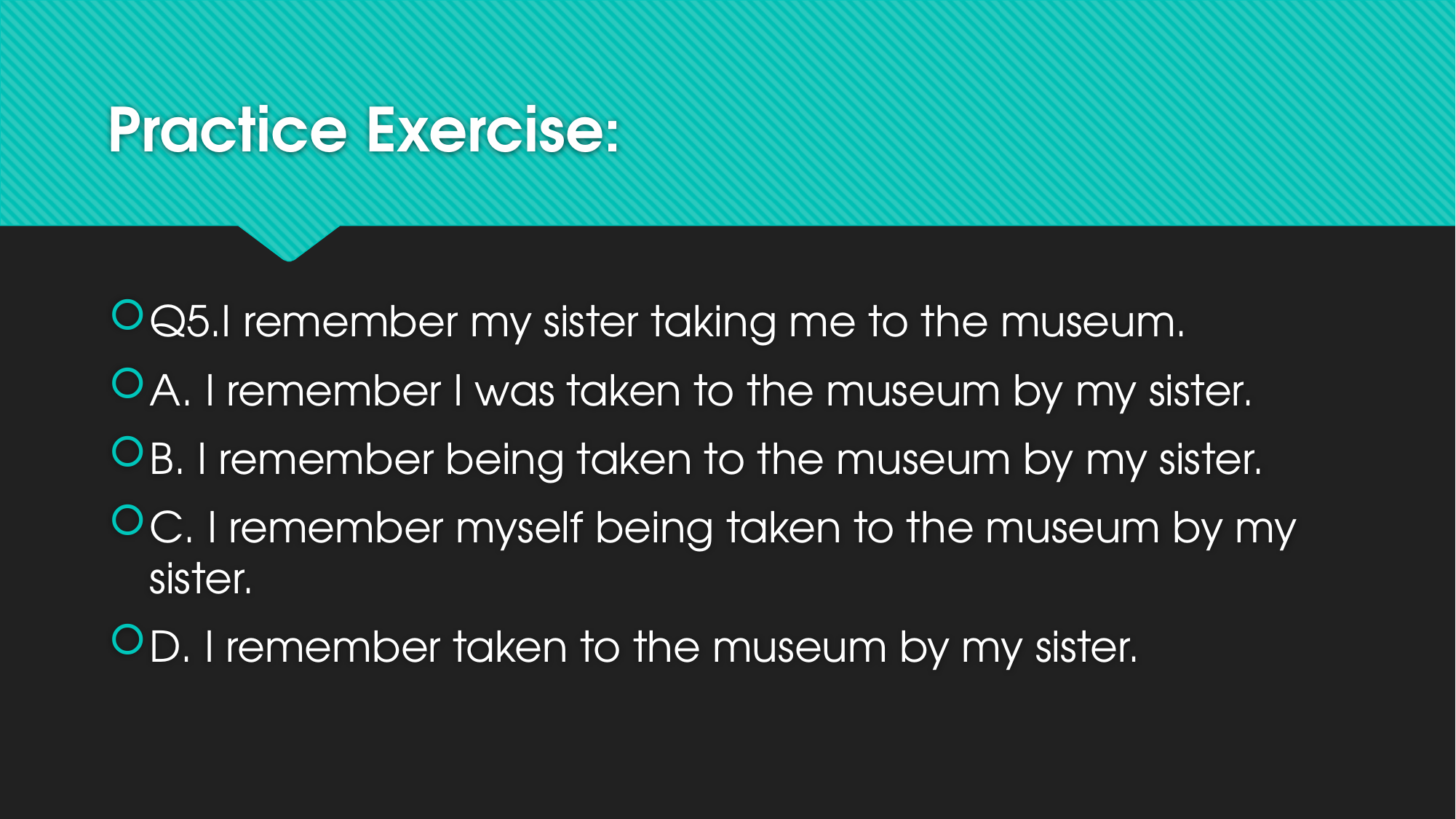

# Practice Exercise:
Q5.I remember my sister taking me to the museum.
A. I remember I was taken to the museum by my sister.
B. I remember being taken to the museum by my sister.
C. I remember myself being taken to the museum by my sister.
D. I remember taken to the museum by my sister.